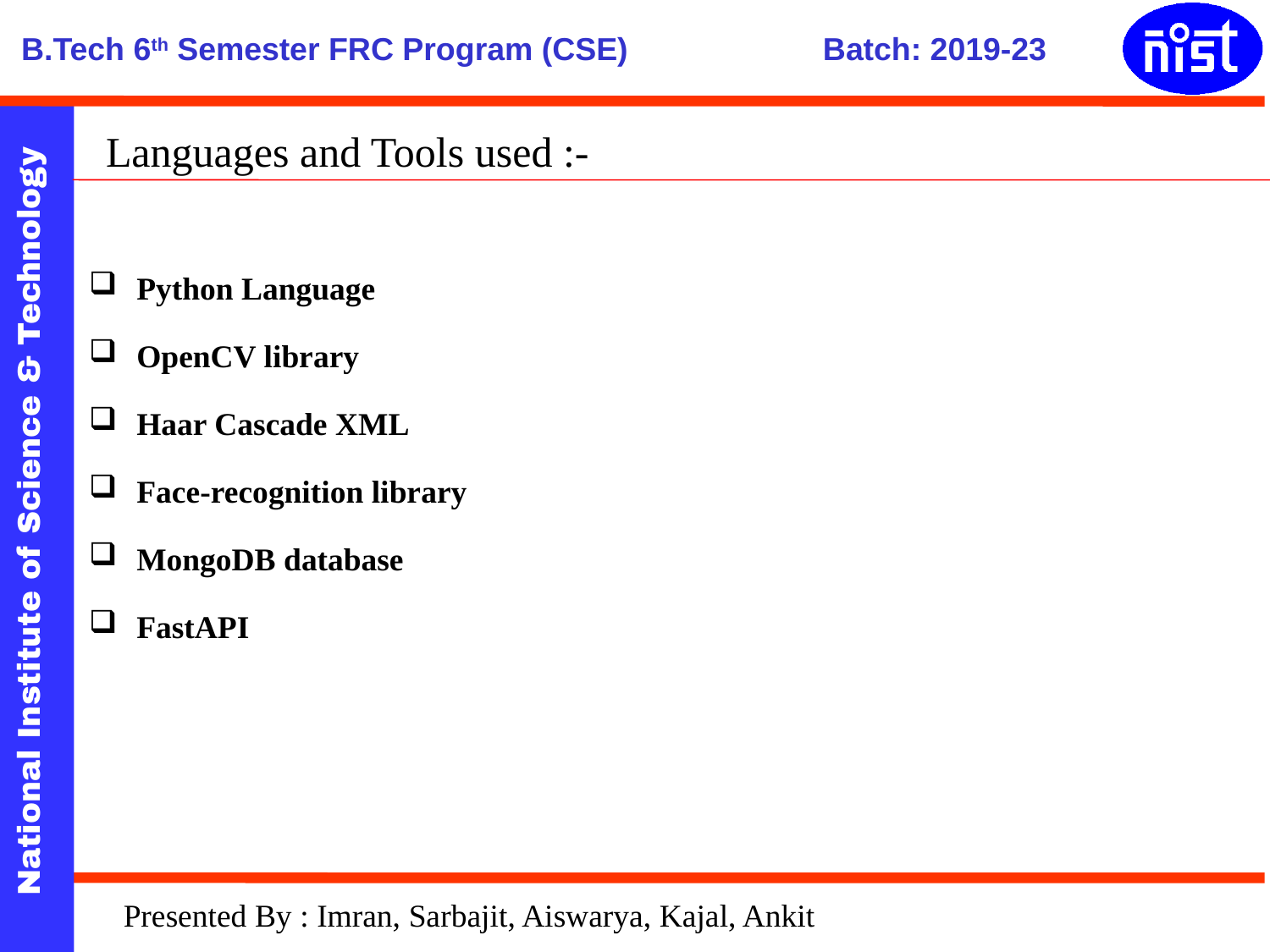

Languages and Tools used :-
Python Language
OpenCV library
Haar Cascade XML
Face-recognition library
MongoDB database
FastAPI